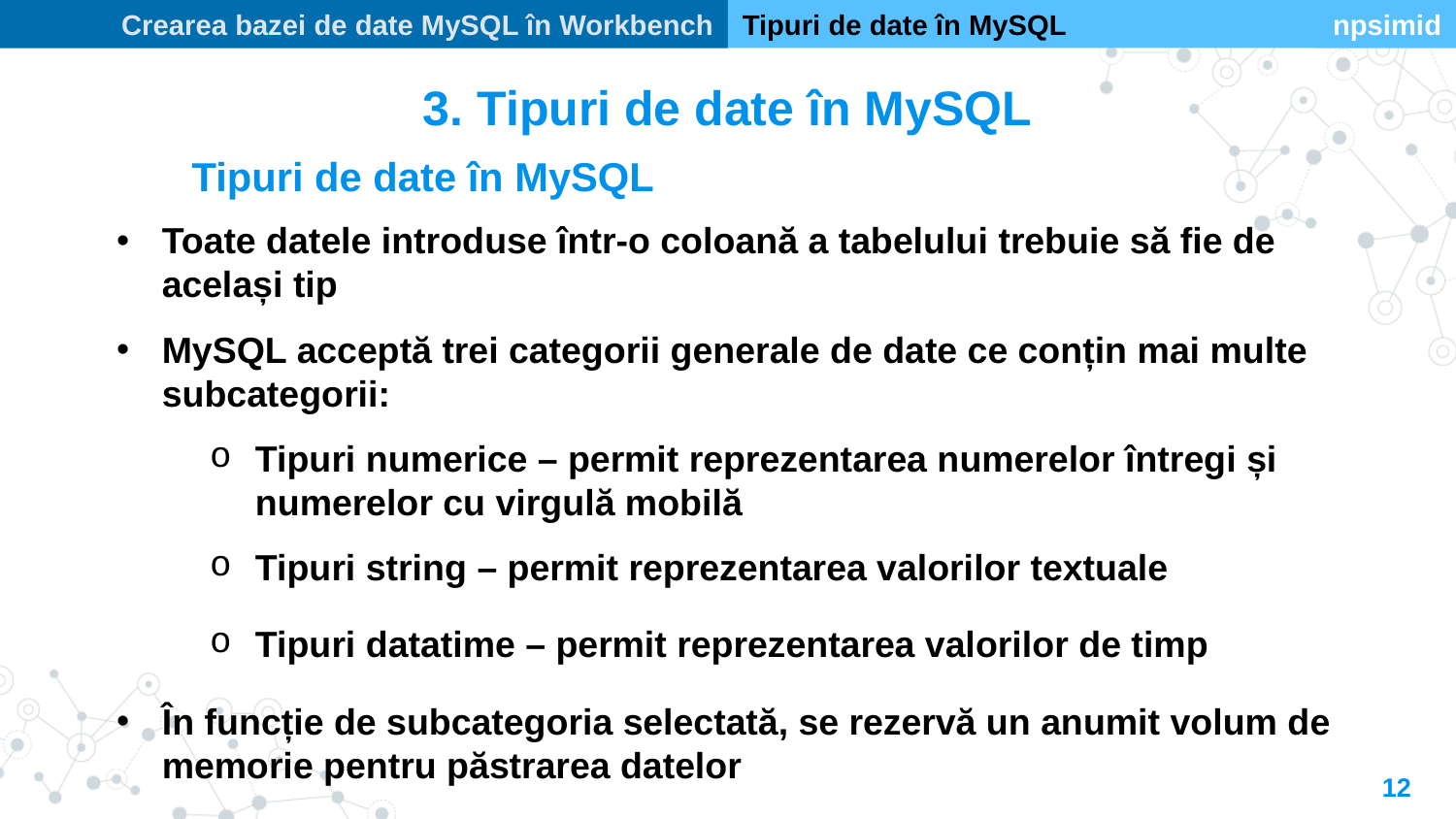

Crearea bazei de date MySQL în Workbench
Tipuri de date în MySQL
npsimid
3. Tipuri de date în MySQL
Tipuri de date în MySQL
Toate datele introduse într-o coloană a tabelului trebuie să fie de același tip
MySQL acceptă trei categorii generale de date ce conțin mai multe subcategorii:
Tipuri numerice – permit reprezentarea numerelor întregi și numerelor cu virgulă mobilă
Tipuri string – permit reprezentarea valorilor textuale
Tipuri datatime – permit reprezentarea valorilor de timp
În funcție de subcategoria selectată, se rezervă un anumit volum de memorie pentru păstrarea datelor
12